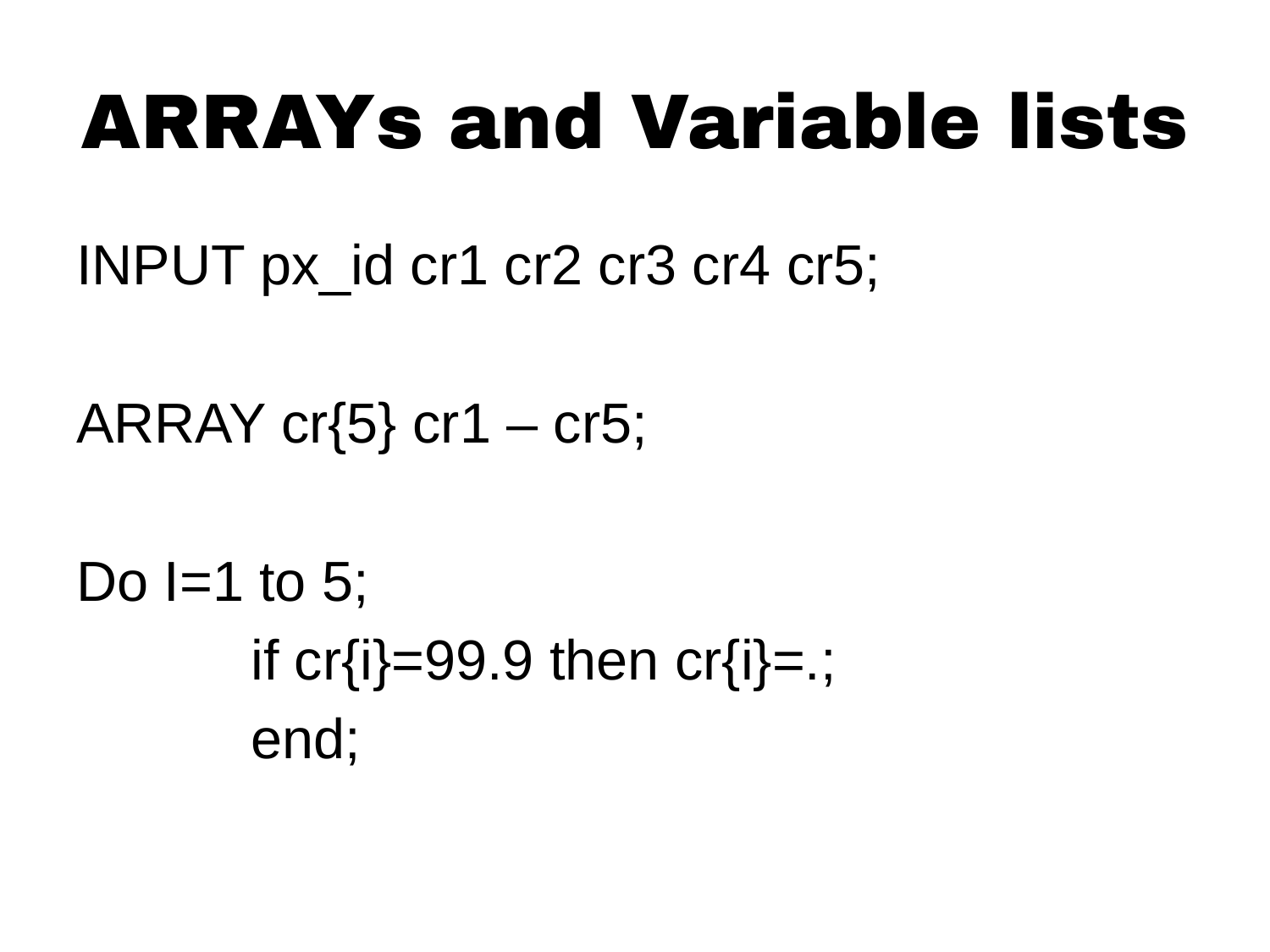

# ARRAYs and Variable lists
INPUT px_id cr1 cr2 cr3 cr4 cr5;

ARRAY cr{5} cr1 – cr5;

Do I=1 to 5;
		if cr{i}=99.9 then cr{i}=.;
		end;